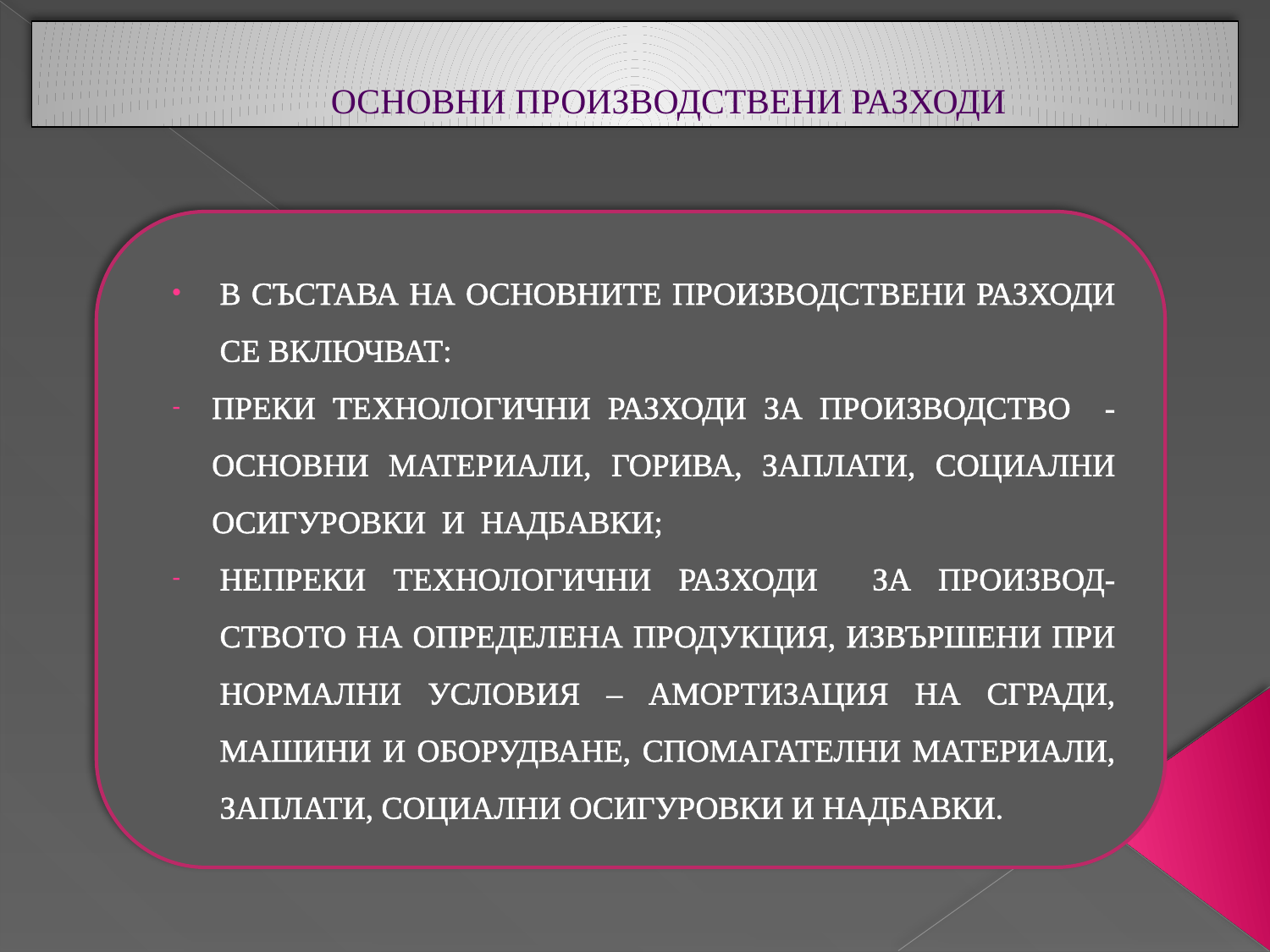

# ОСНОВНИ ПРОИЗВОДСТВЕНИ РАЗХОДИ
В СЪСТАВА НА ОСНОВНИТЕ ПРОИЗВОДСТВЕНИ РАЗХОДИ СЕ ВКЛЮЧВАТ:
ПРЕКИ ТЕХНОЛОГИЧНИ РАЗХОДИ ЗА ПРОИЗВОДСТВО  - ОСНОВНИ МАТЕРИАЛИ, ГОРИВА, ЗАПЛАТИ, СОЦИАЛНИ ОСИГУРОВКИ  И  НАДБАВКИ;
НЕПРЕКИ ТЕХНОЛОГИЧНИ РАЗХОДИ  ЗА ПРОИЗВОД-СТВОТО НА ОПРЕДЕЛЕНА ПРОДУКЦИЯ, ИЗВЪРШЕНИ ПРИ НОРМАЛНИ УСЛОВИЯ – АМОРТИЗАЦИЯ НА СГРАДИ, МАШИНИ И ОБОРУДВАНЕ, СПОМАГАТЕЛНИ МАТЕРИАЛИ, ЗАПЛАТИ, СОЦИАЛНИ ОСИГУРОВКИ И НАДБАВКИ.